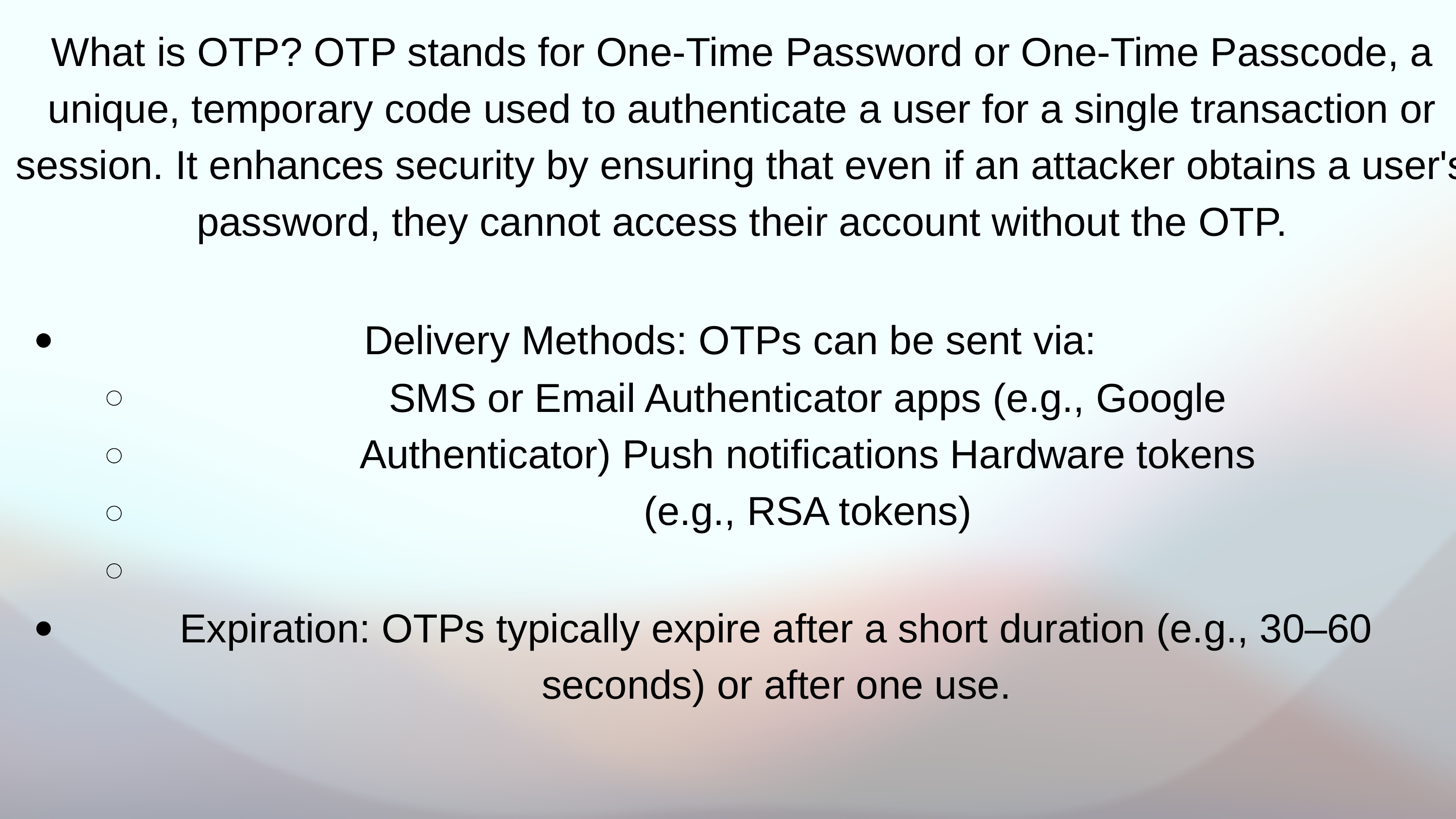

What is OTP? OTP stands for One-Time Password or One-Time Passcode, a unique, temporary code used to authenticate a user for a single transaction or session. It enhances security by ensuring that even if an attacker obtains a user's password, they cannot access their account without the OTP.
Delivery Methods: OTPs can be sent via:

SMS or Email Authenticator apps (e.g., Google Authenticator) Push notifications Hardware tokens (e.g., RSA tokens)

Expiration: OTPs typically expire after a short duration (e.g., 30–60 seconds) or after one use.